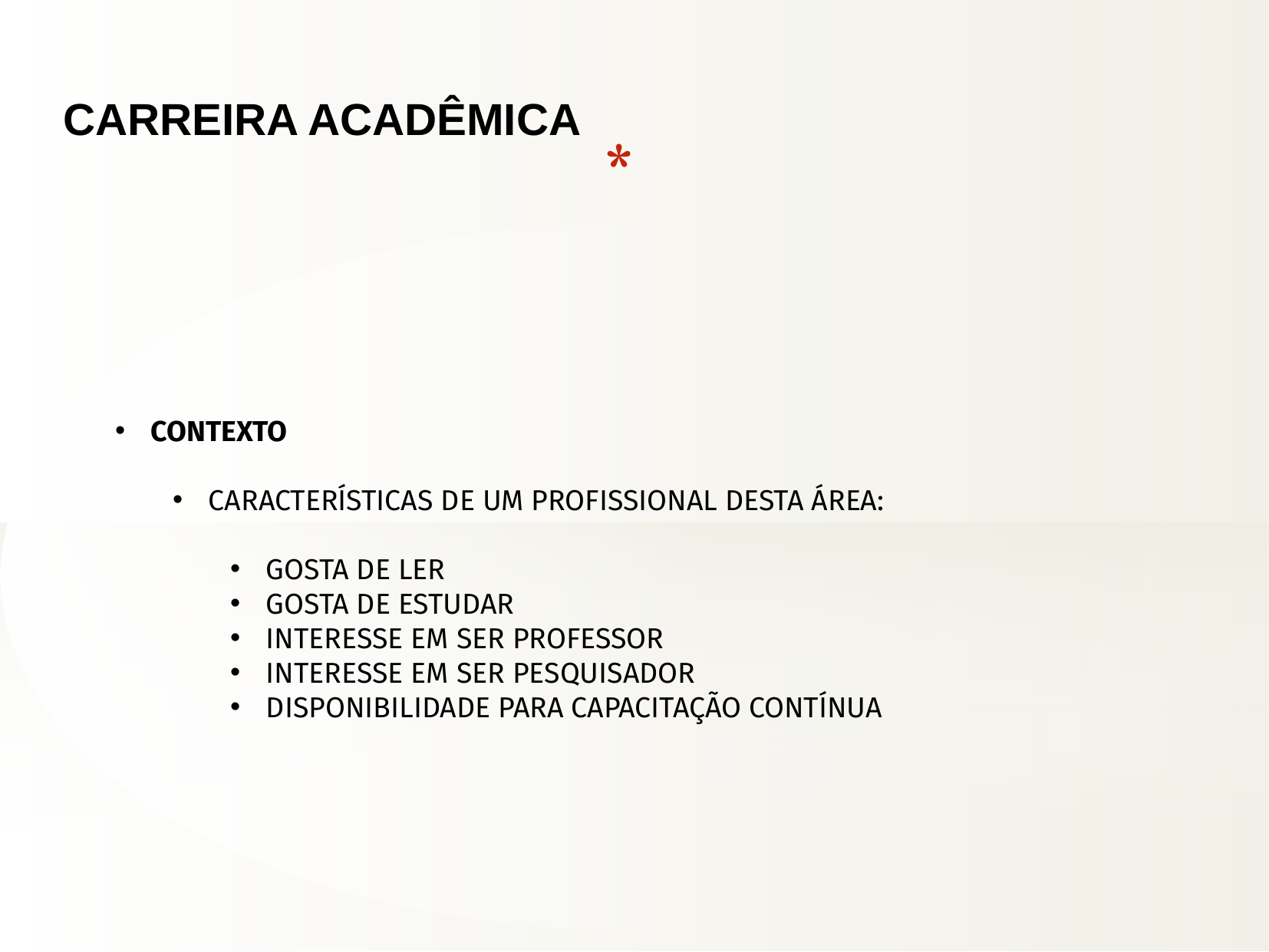

CARREIRA ACADÊMICA

CONTEXTO

CARACTERÍSTICAS DE UM PROFISSIONAL DESTA ÁREA:

GOSTA DE LER
GOSTA DE ESTUDAR
INTERESSE EM SER PROFESSOR
INTERESSE EM SER PESQUISADOR
DISPONIBILIDADE PARA CAPACITAÇÃO CONTÍNUA